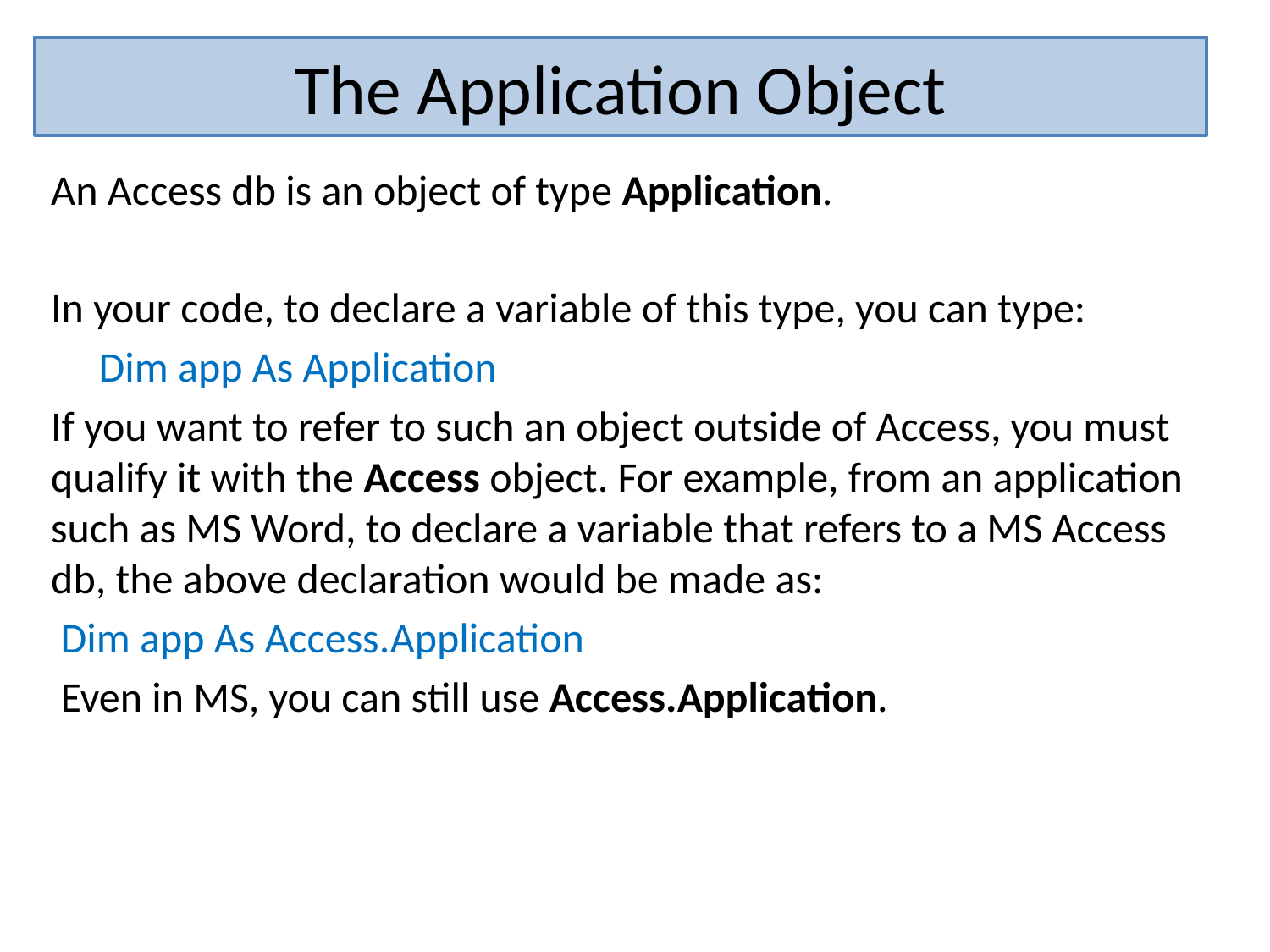

# The Application Object
An Access db is an object of type Application.

In your code, to declare a variable of this type, you can type:
     Dim app As Application
If you want to refer to such an object outside of Access, you must qualify it with the Access object. For example, from an application such as MS Word, to declare a variable that refers to a MS Access db, the above declaration would be made as:
 Dim app As Access.Application
 Even in MS, you can still use Access.Application.